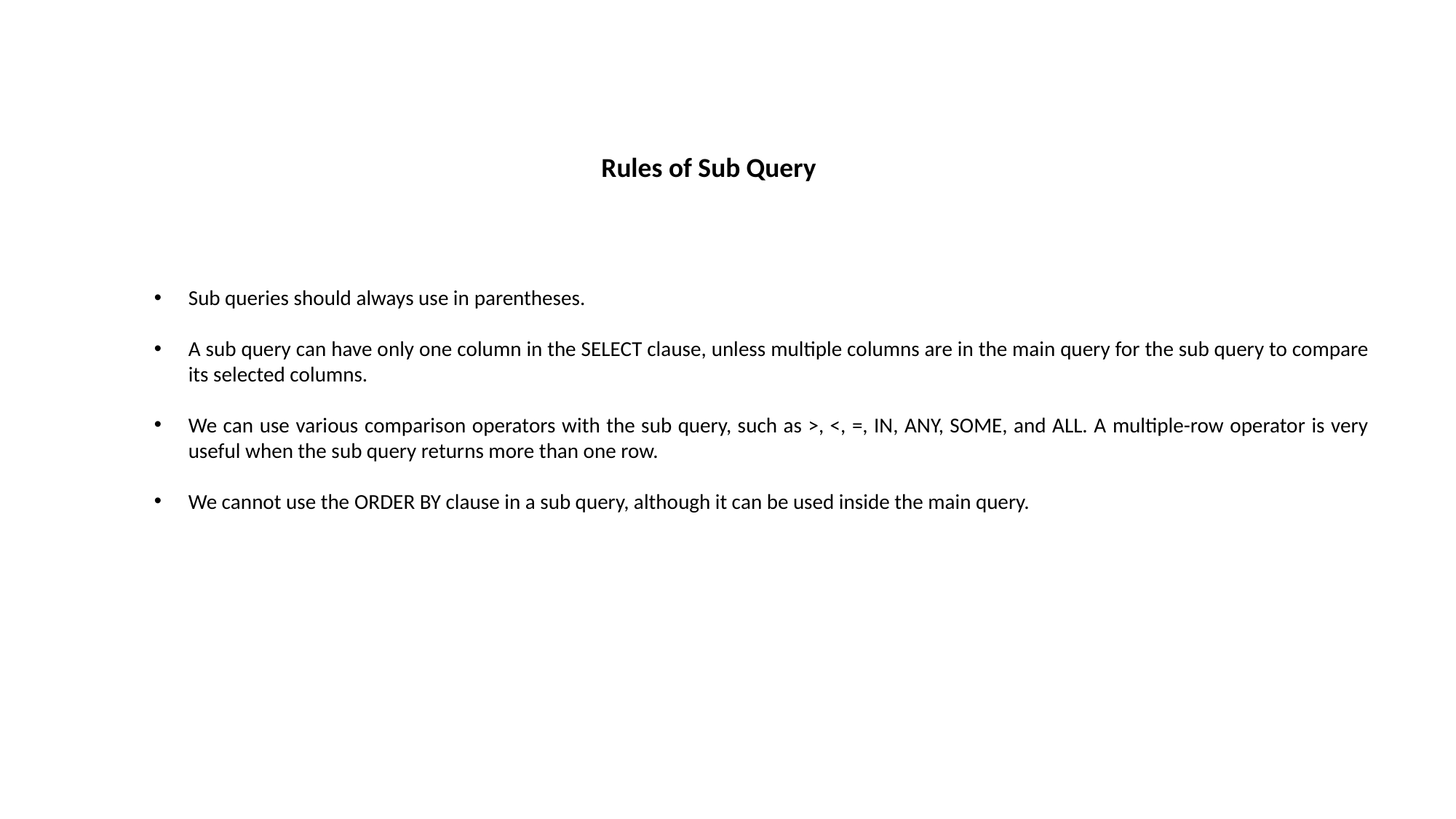

Rules of Sub Query

Sub queries should always use in parentheses.

A sub query can have only one column in the SELECT clause, unless multiple columns are in the main query for the sub query to compare its selected columns.

We can use various comparison operators with the sub query, such as >, <, =, IN, ANY, SOME, and ALL. A multiple-row operator is very useful when the sub query returns more than one row.

We cannot use the ORDER BY clause in a sub query, although it can be used inside the main query.